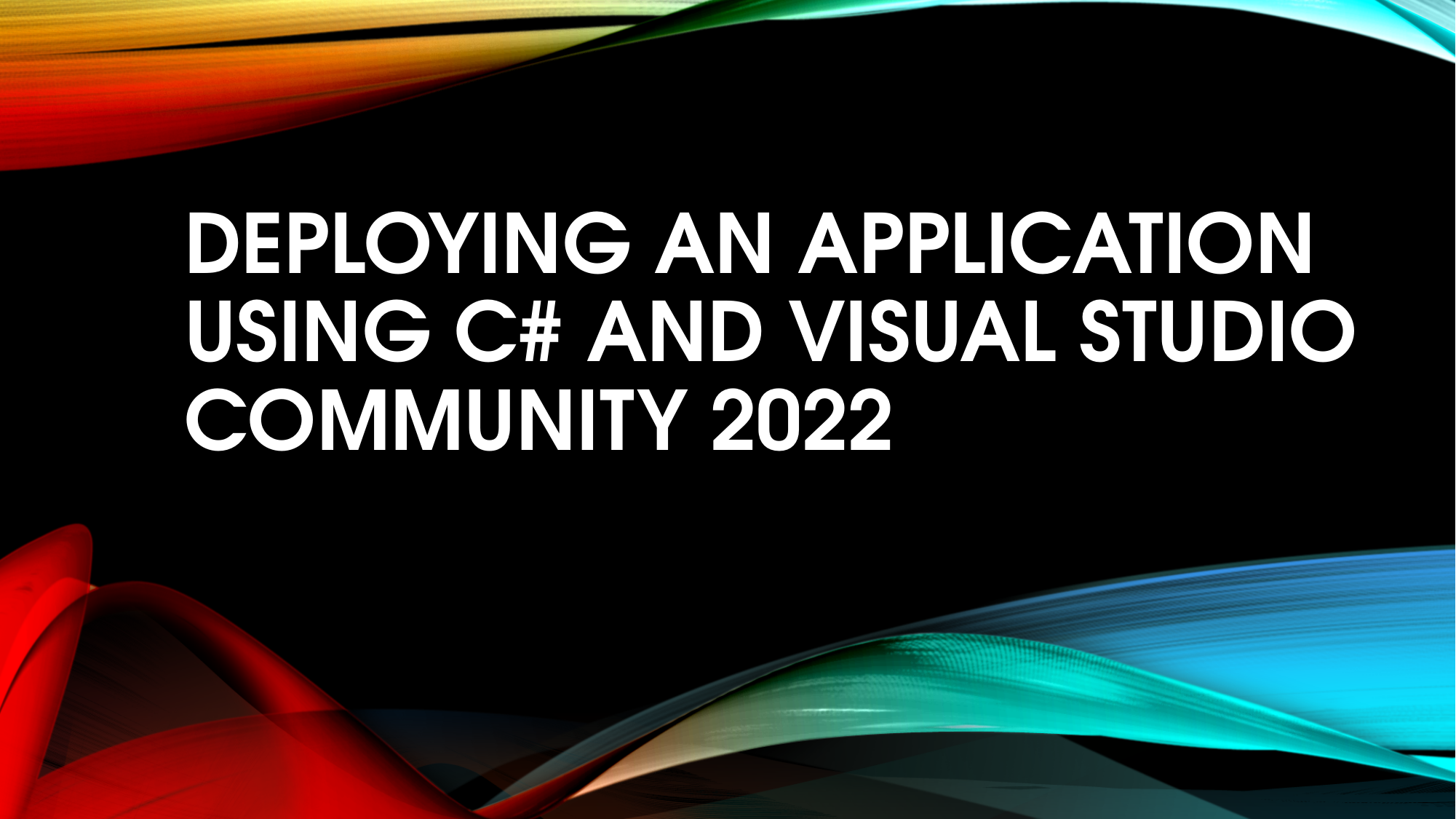

# Deploying an Application Using C# and Visual Studio Community 2022